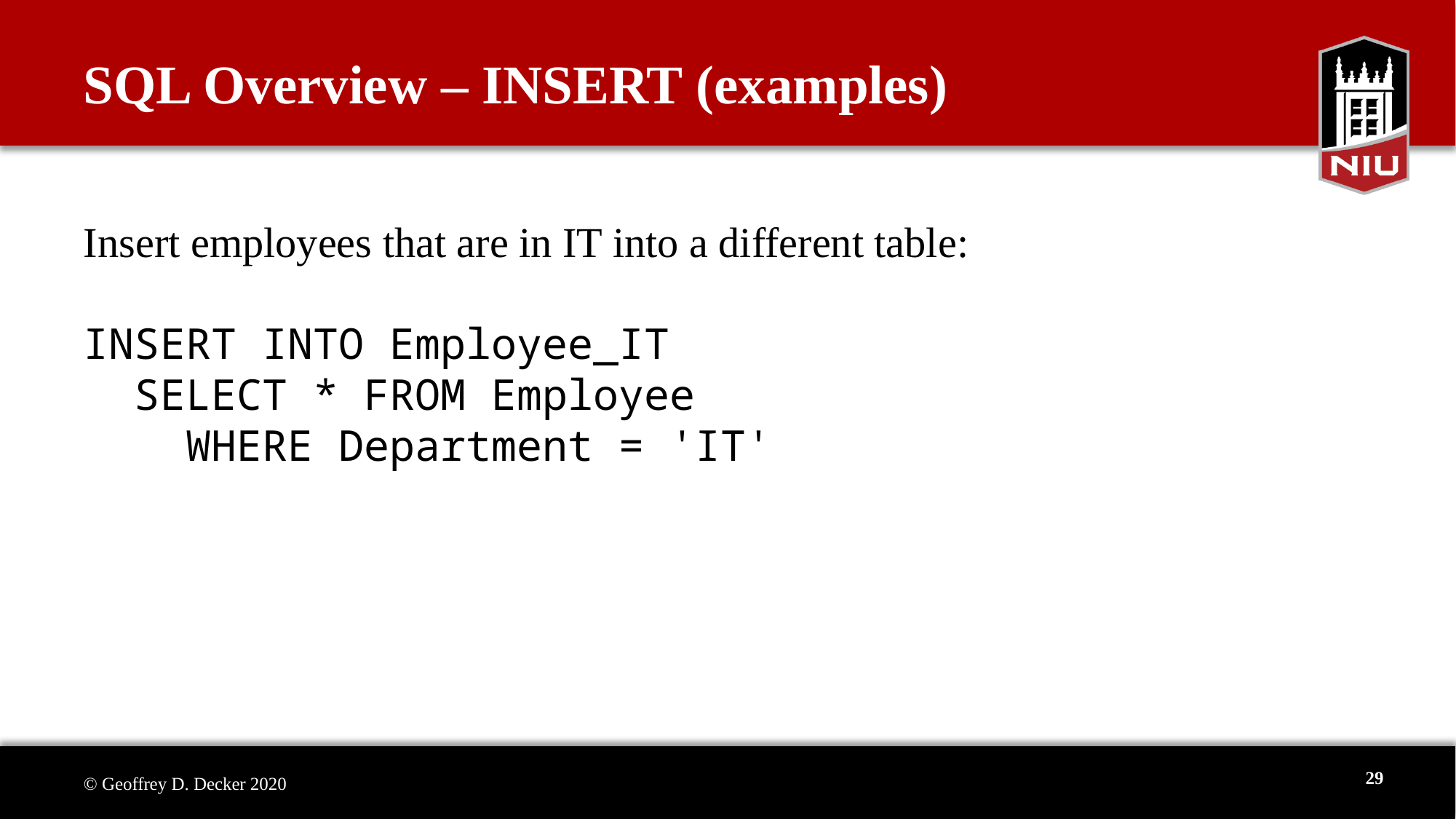

# SQL Overview – INSERT (examples)
Insert employees that are in IT into a different table:
INSERT INTO Employee_IT
  SELECT * FROM Employee
    WHERE Department = 'IT'
29
© Geoffrey D. Decker 2020